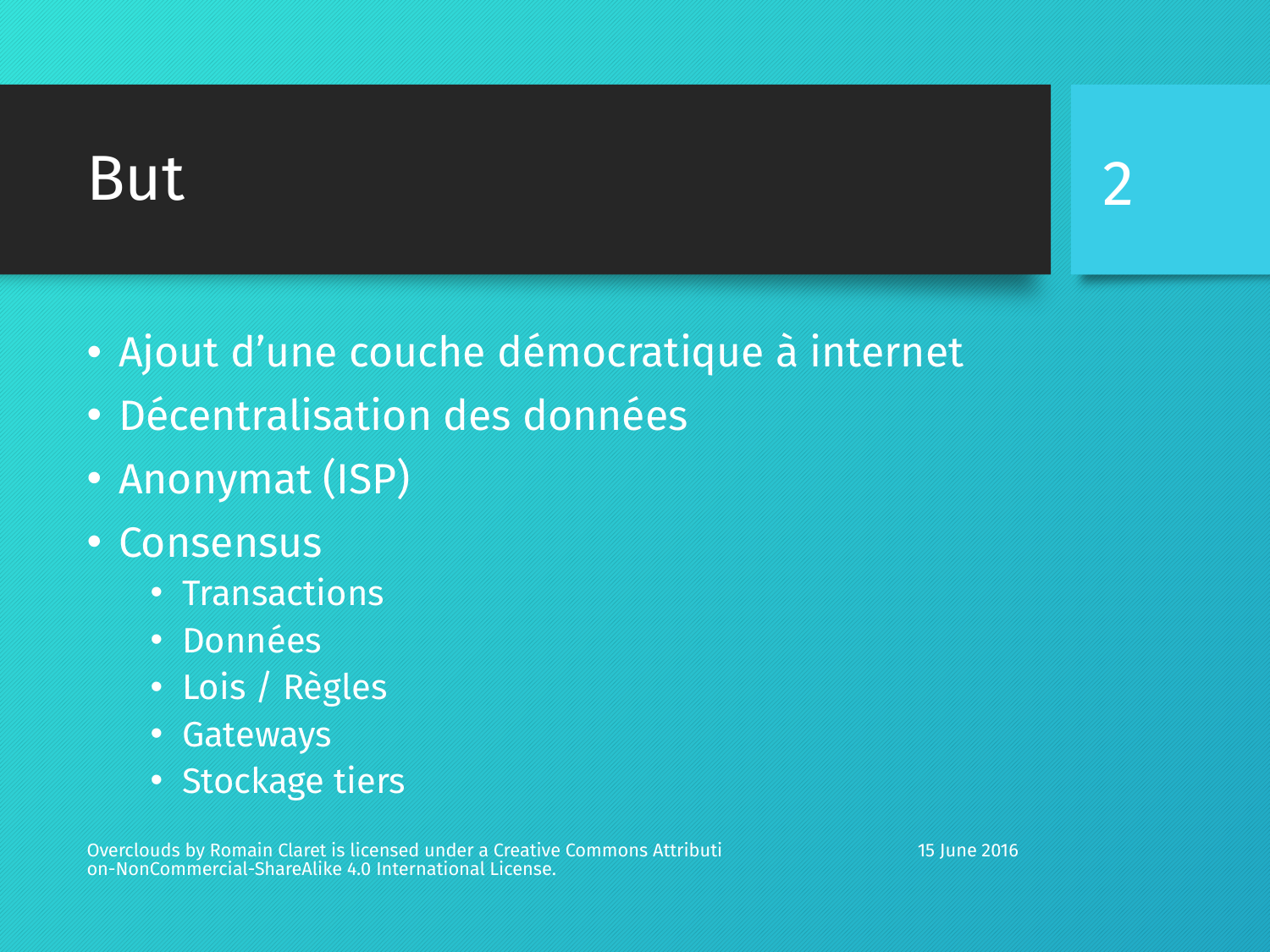

# But
2
Ajout d’une couche démocratique à internet
Décentralisation des données
Anonymat (ISP)
Consensus
Transactions
Données
Lois / Règles
Gateways
Stockage tiers

15 June 2016
Overclouds by Romain Claret is licensed under a Creative Commons Attribution-NonCommercial-ShareAlike 4.0 International License.